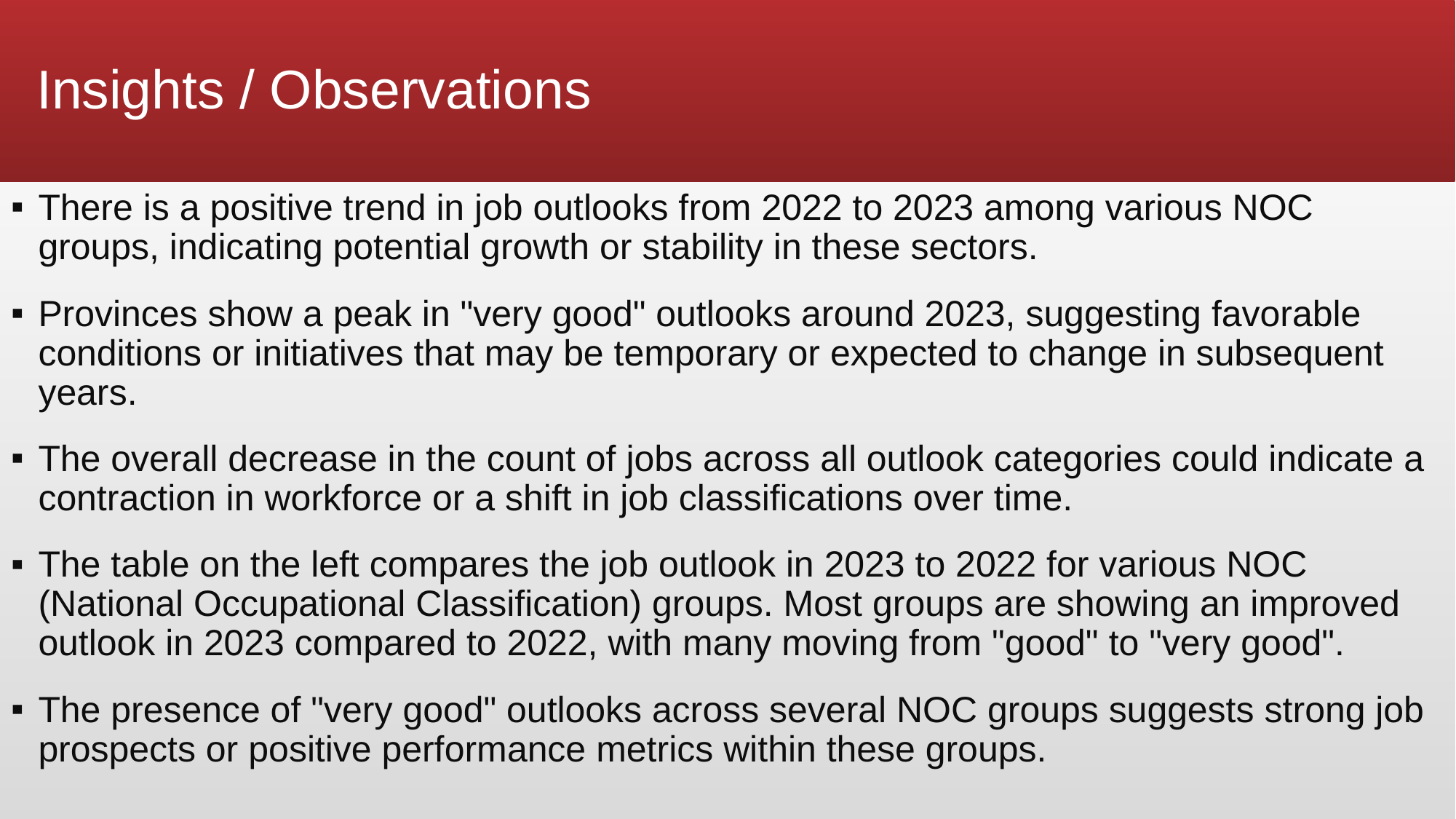

# Insights / Observations
There is a positive trend in job outlooks from 2022 to 2023 among various NOC groups, indicating potential growth or stability in these sectors.
Provinces show a peak in "very good" outlooks around 2023, suggesting favorable conditions or initiatives that may be temporary or expected to change in subsequent years.
The overall decrease in the count of jobs across all outlook categories could indicate a contraction in workforce or a shift in job classifications over time.
The table on the left compares the job outlook in 2023 to 2022 for various NOC (National Occupational Classification) groups. Most groups are showing an improved outlook in 2023 compared to 2022, with many moving from "good" to "very good".
The presence of "very good" outlooks across several NOC groups suggests strong job prospects or positive performance metrics within these groups.